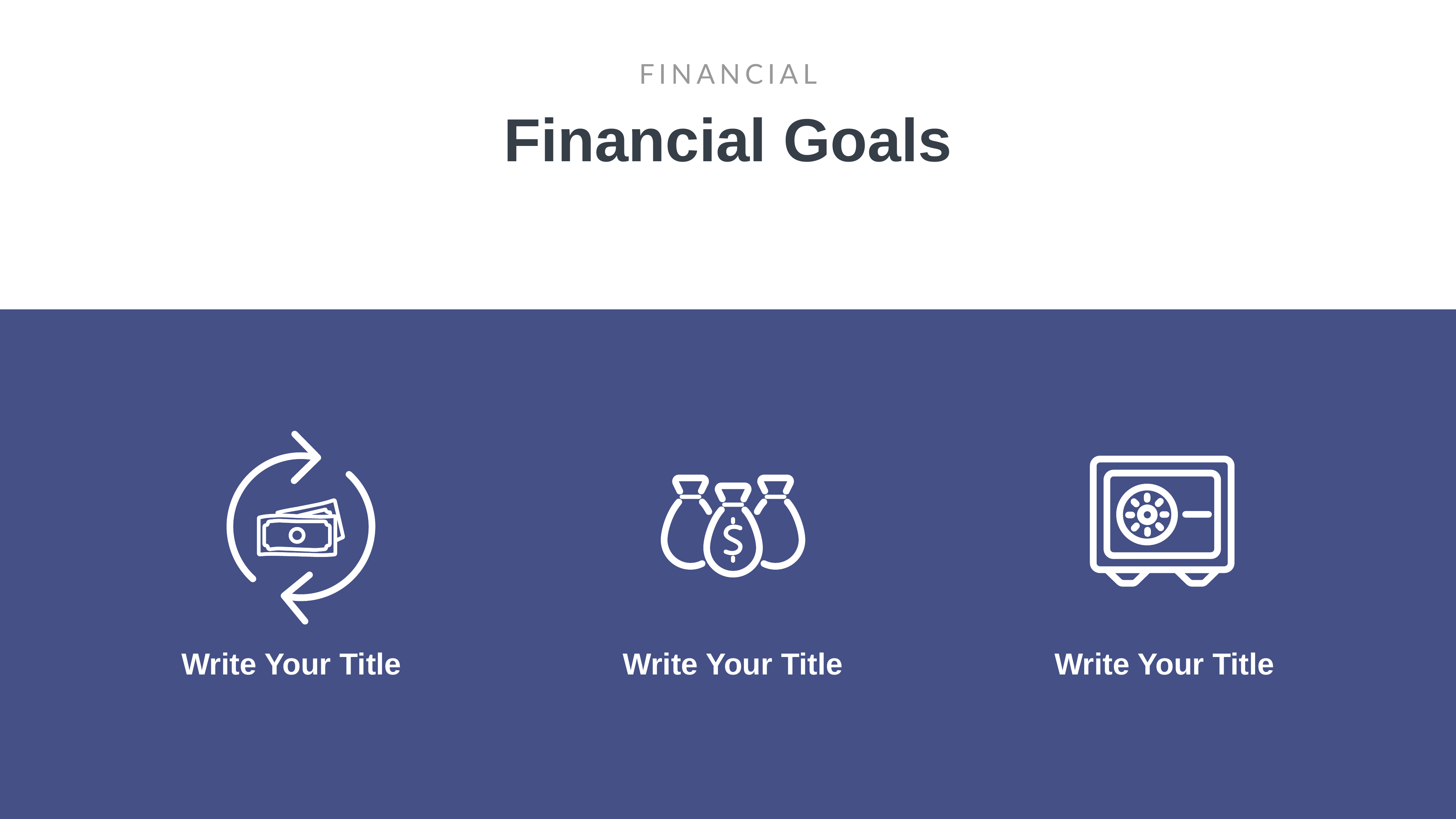

FINANCIAL
Financial Goals

Write Your Title
Write Your Title
Write Your Title